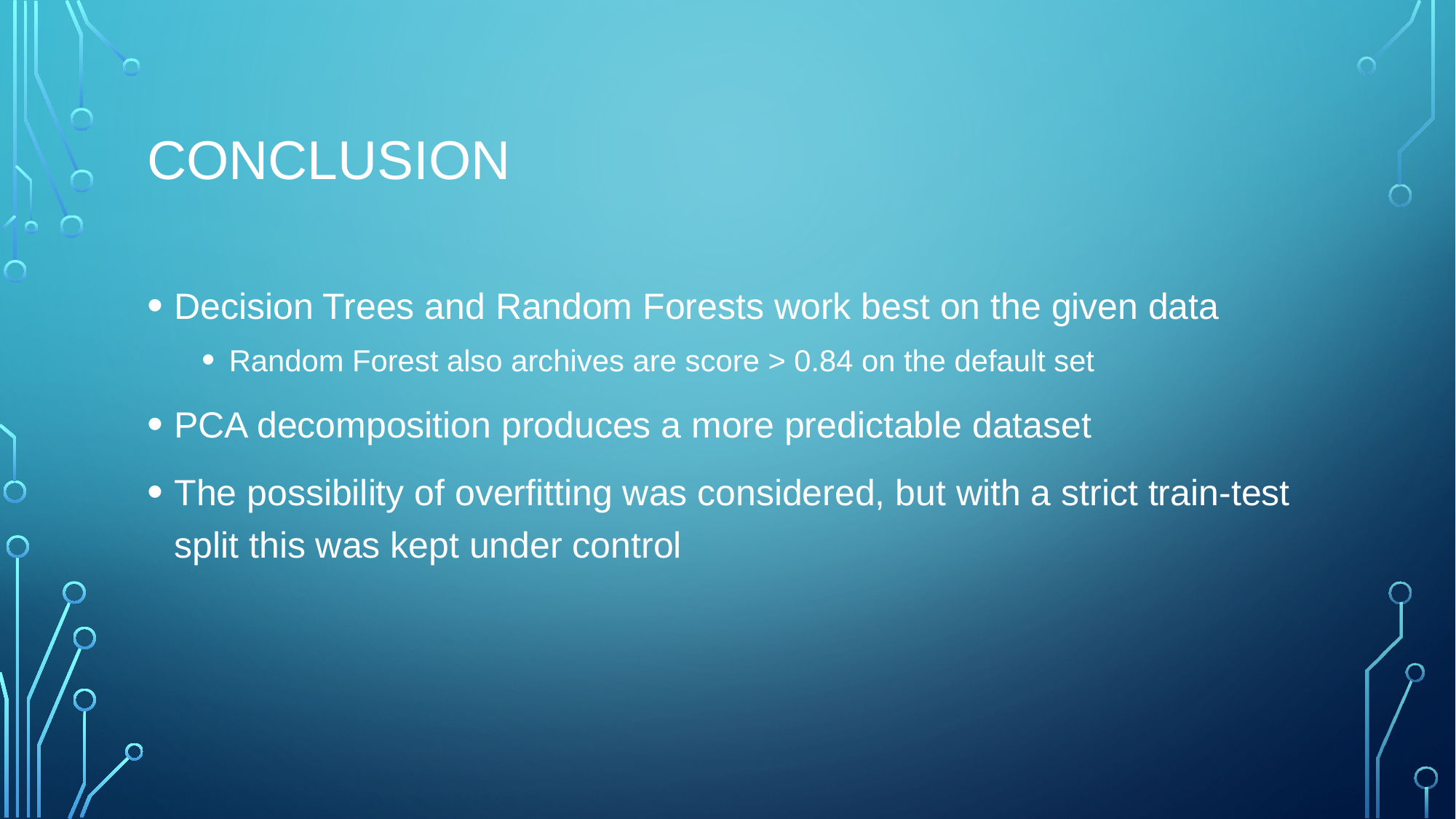

# Conclusion
Decision Trees and Random Forests work best on the given data
Random Forest also archives are score > 0.84 on the default set
PCA decomposition produces a more predictable dataset
The possibility of overfitting was considered, but with a strict train-test split this was kept under control